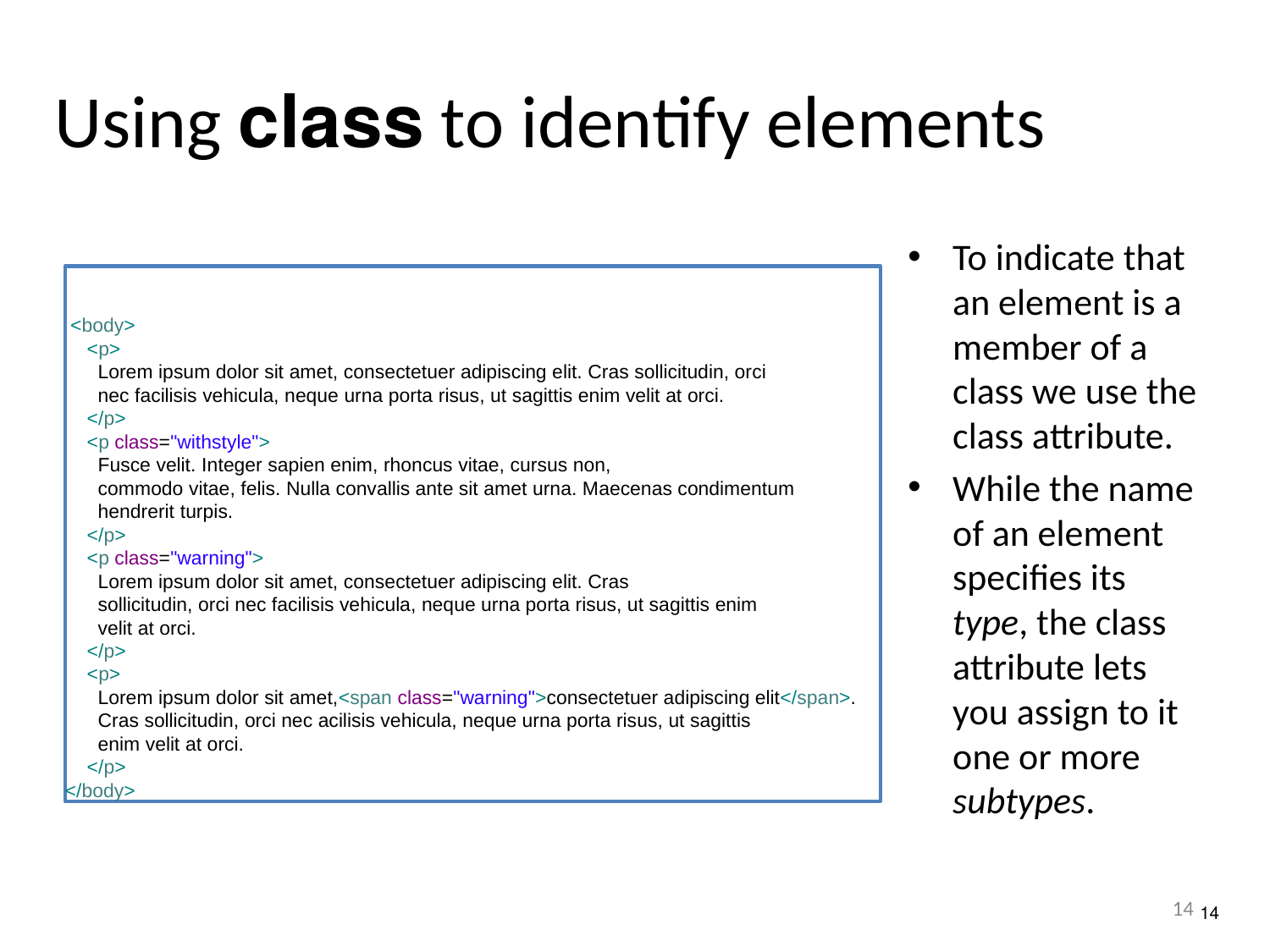

Using class to identify elements
To indicate that an element is a member of a class we use the class attribute.
While the name of an element specifies its type, the class attribute lets you assign to it one or more subtypes.
 <body>
    <p>
      Lorem ipsum dolor sit amet, consectetuer adipiscing elit. Cras sollicitudin, orci
      nec facilisis vehicula, neque urna porta risus, ut sagittis enim velit at orci.
    </p>
    <p class="withstyle">
      Fusce velit. Integer sapien enim, rhoncus vitae, cursus non,
      commodo vitae, felis. Nulla convallis ante sit amet urna. Maecenas condimentum
      hendrerit turpis.
    </p>
    <p class="warning">
      Lorem ipsum dolor sit amet, consectetuer adipiscing elit. Cras
      sollicitudin, orci nec facilisis vehicula, neque urna porta risus, ut sagittis enim
      velit at orci.
    </p>
    <p>
      Lorem ipsum dolor sit amet,<span class="warning">consectetuer adipiscing elit</span>.
      Cras sollicitudin, orci nec acilisis vehicula, neque urna porta risus, ut sagittis
      enim velit at orci.
    </p>
</body>
14
14